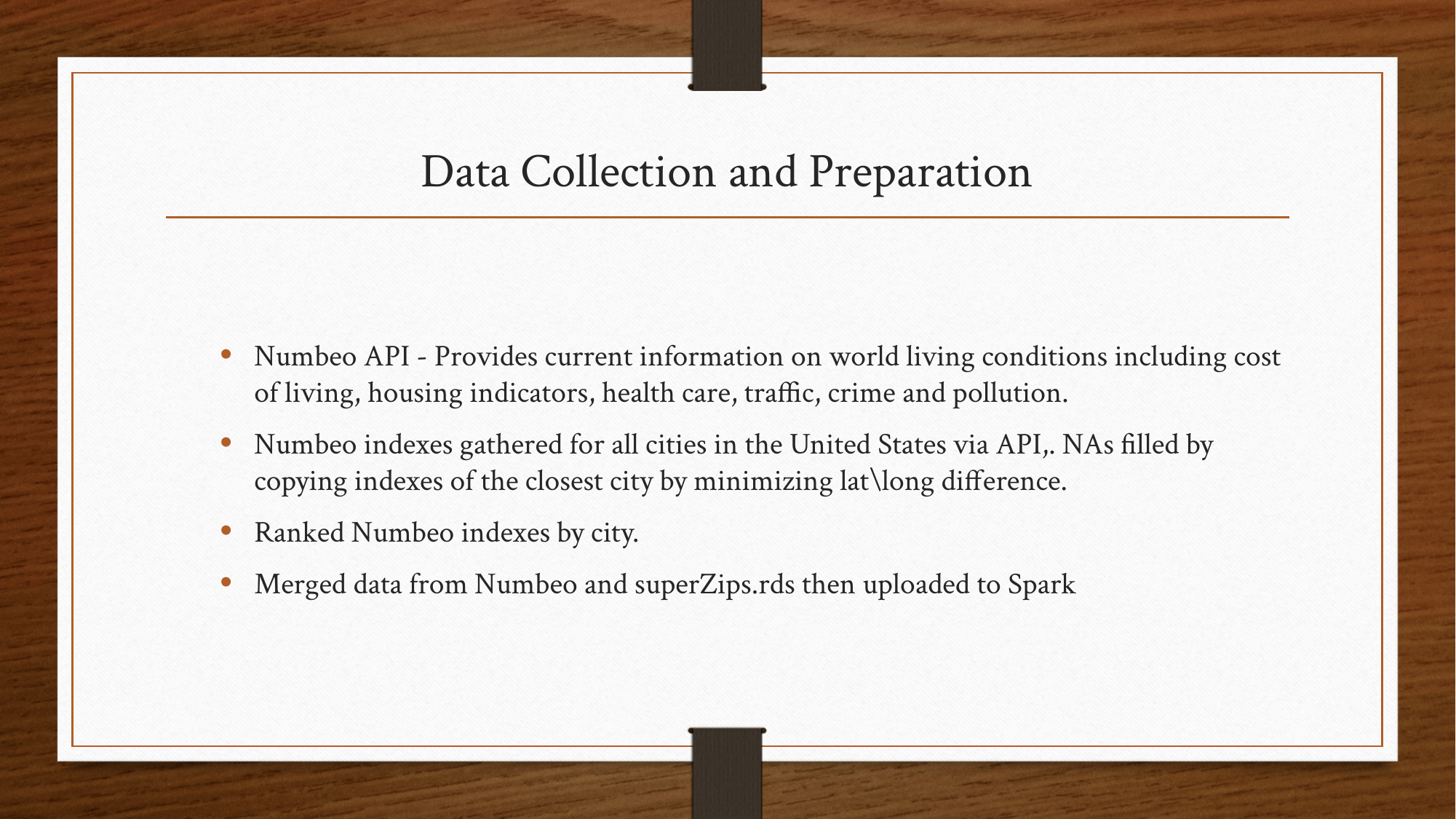

# Data Collection and Preparation
Numbeo API - Provides current information on world living conditions including cost of living, housing indicators, health care, traffic, crime and pollution.
Numbeo indexes gathered for all cities in the United States via API,. NAs filled by copying indexes of the closest city by minimizing lat\long difference.
Ranked Numbeo indexes by city.
Merged data from Numbeo and superZips.rds then uploaded to Spark